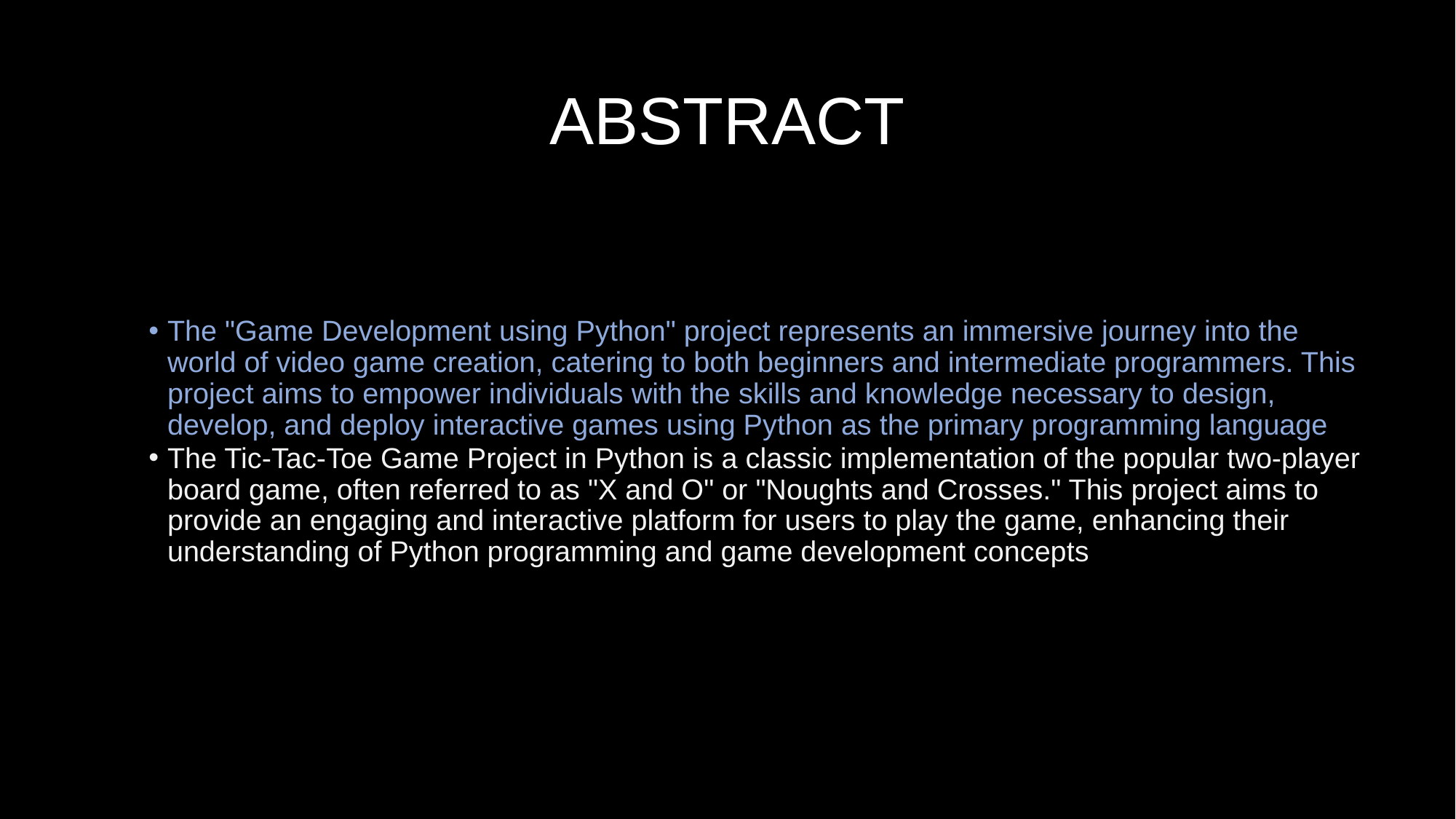

# ABSTRACT
The "Game Development using Python" project represents an immersive journey into the world of video game creation, catering to both beginners and intermediate programmers. This project aims to empower individuals with the skills and knowledge necessary to design, develop, and deploy interactive games using Python as the primary programming language
The Tic-Tac-Toe Game Project in Python is a classic implementation of the popular two-player board game, often referred to as "X and O" or "Noughts and Crosses." This project aims to provide an engaging and interactive platform for users to play the game, enhancing their understanding of Python programming and game development concepts